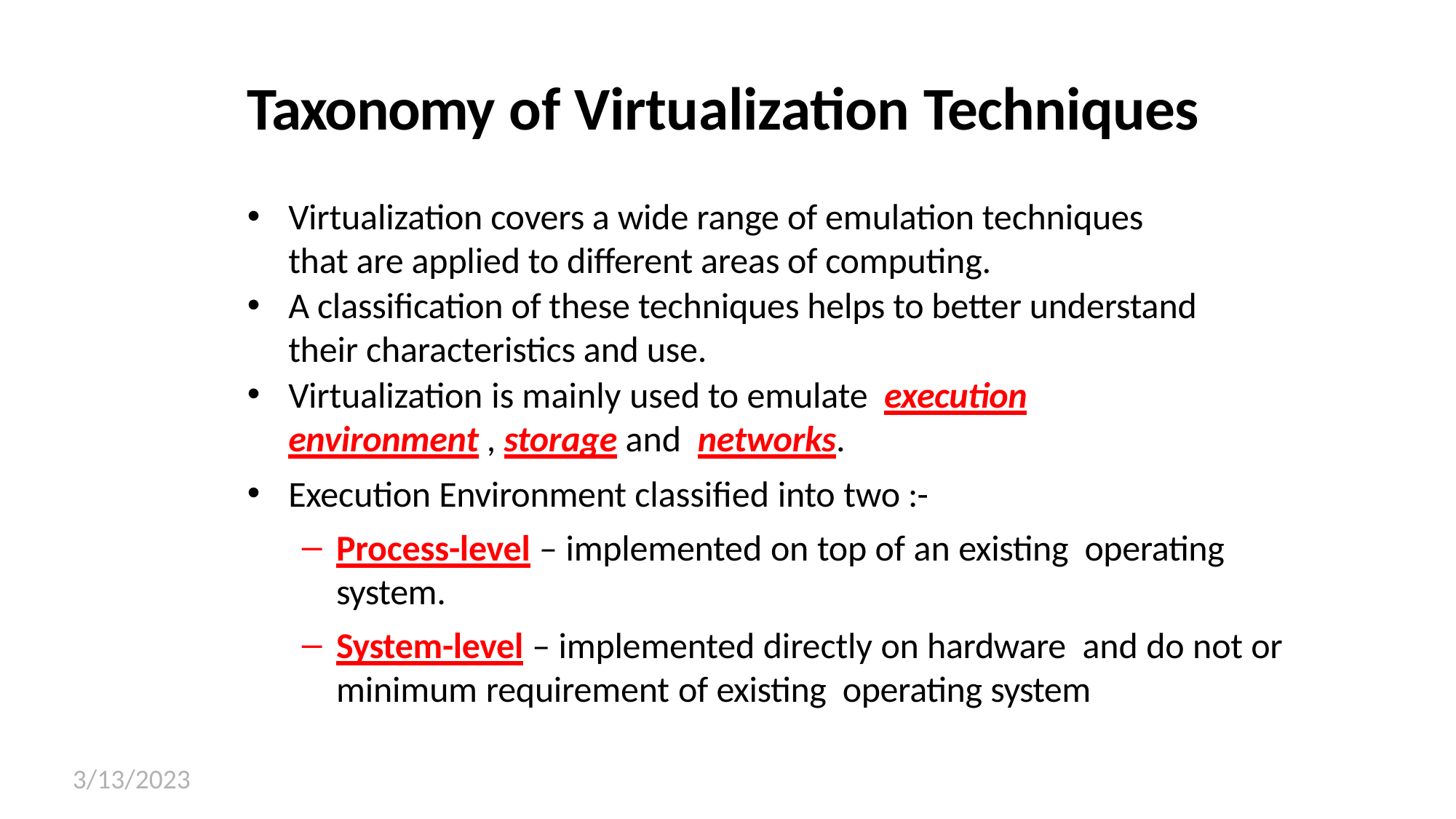

# Taxonomy of Virtualization Techniques
Virtualization covers a wide range of emulation techniques that are applied to different areas of computing.
A classiﬁcation of these techniques helps to better understand their characteristics and use.
Virtualization is mainly used to emulate  execution environment , storage and  networks.
Execution Environment classified into two :-
Process-level – implemented on top of an existing  operating system.
System-level – implemented directly on hardware  and do not or minimum requirement of existing  operating system
3/13/2023
Virtualization-Module 2